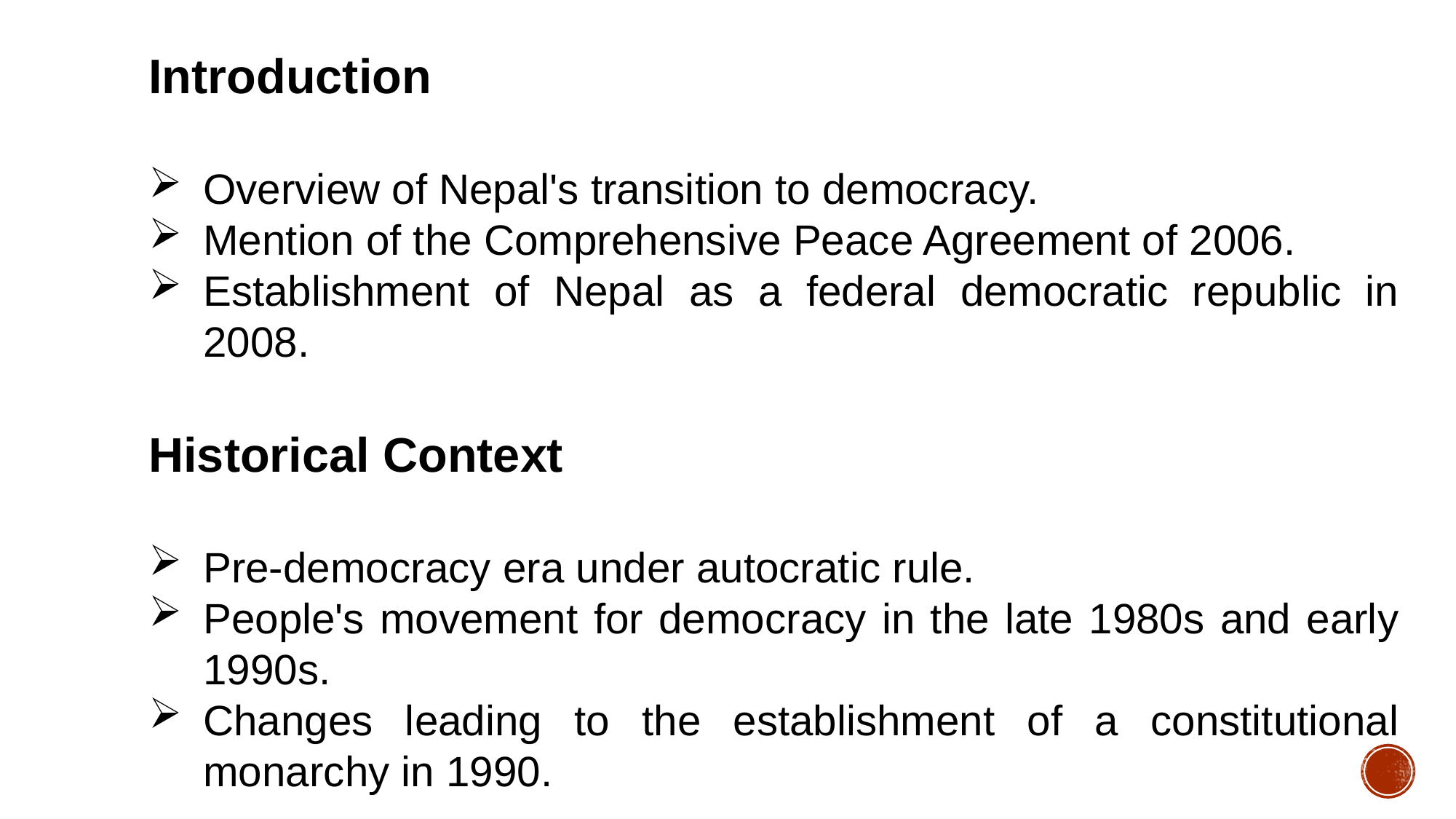

Introduction

Overview of Nepal's transition to democracy.
Mention of the Comprehensive Peace Agreement of 2006.
Establishment of Nepal as a federal democratic republic in 2008.

Historical Context

Pre-democracy era under autocratic rule.
People's movement for democracy in the late 1980s and early 1990s.
Changes leading to the establishment of a constitutional monarchy in 1990.